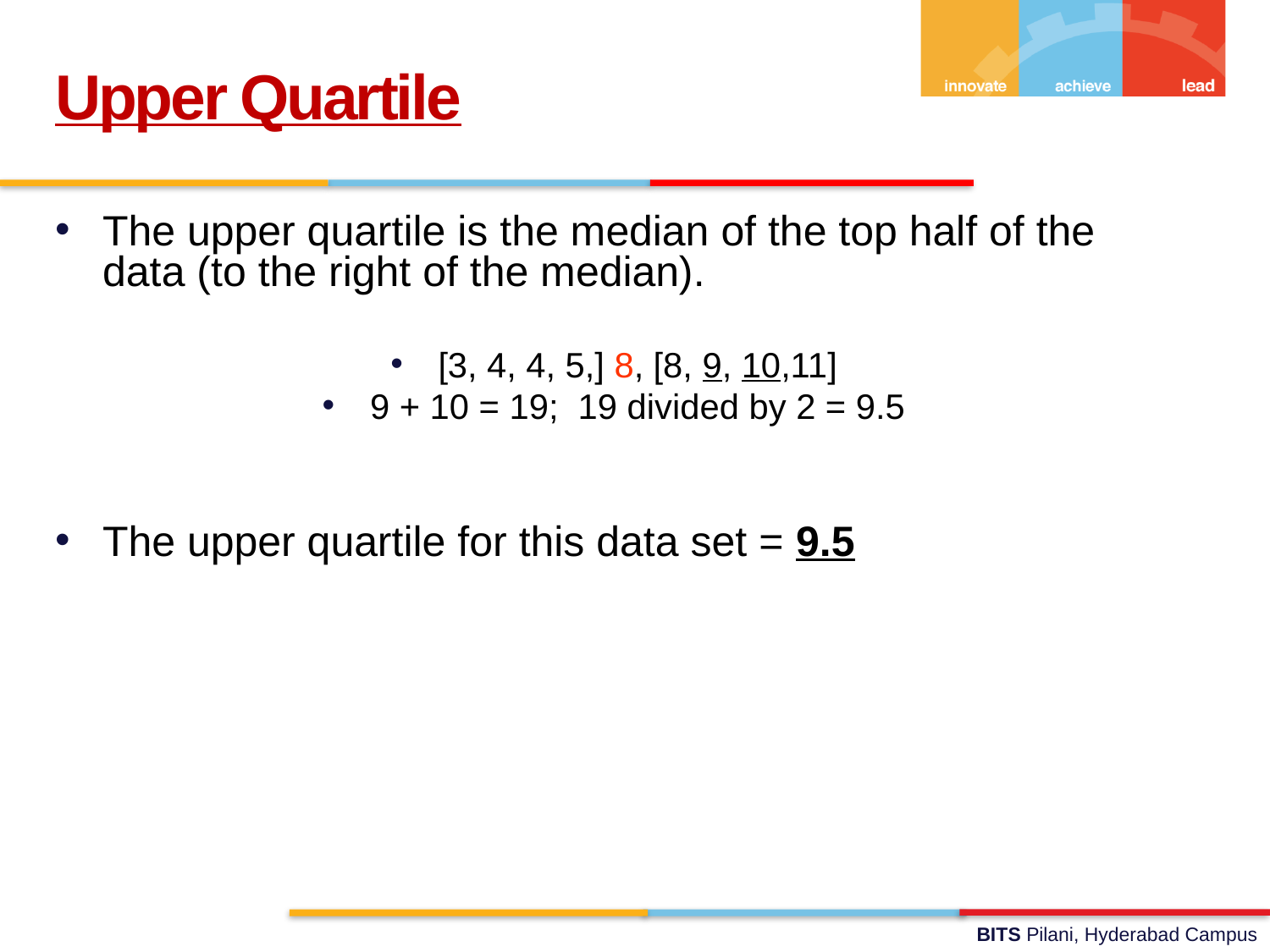

Upper Quartile
The upper quartile is the median of the top half of the data (to the right of the median).

[3, 4, 4, 5,] 8, [8, 9, 10,11]
9 + 10 = 19;  19 divided by 2 = 9.5

The upper quartile for this data set = 9.5